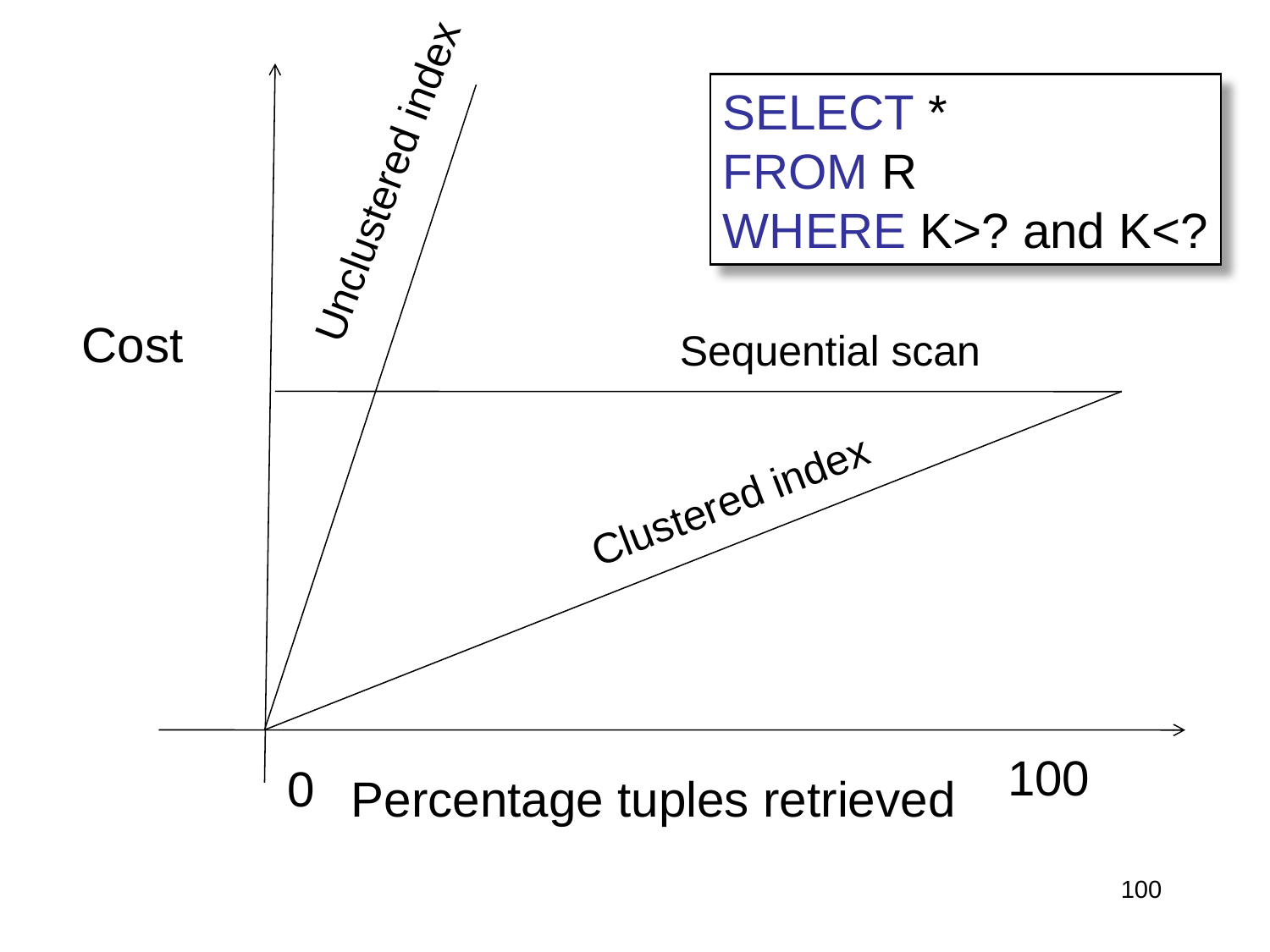

SELECT *
FROM R
WHERE K>? and K<?
Unclustered index
Cost
Sequential scan
Clustered index
100
0
Percentage tuples retrieved

100